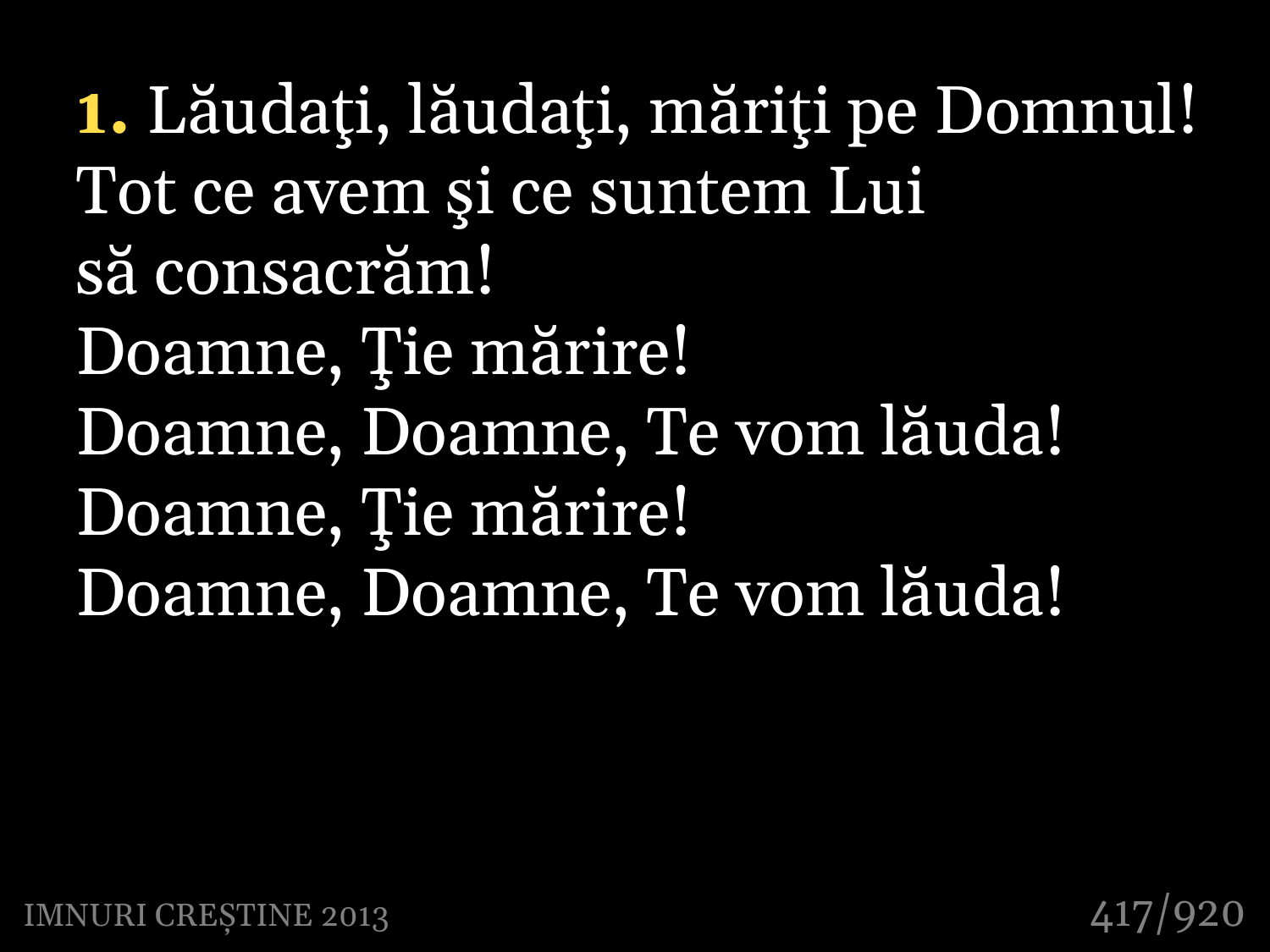

1. Lăudaţi, lăudaţi, măriţi pe Domnul!
Tot ce avem şi ce suntem Lui
să consacrăm!
Doamne, Ţie mărire!
Doamne, Doamne, Te vom lăuda!
Doamne, Ţie mărire!
Doamne, Doamne, Te vom lăuda!
417/920
IMNURI CREȘTINE 2013